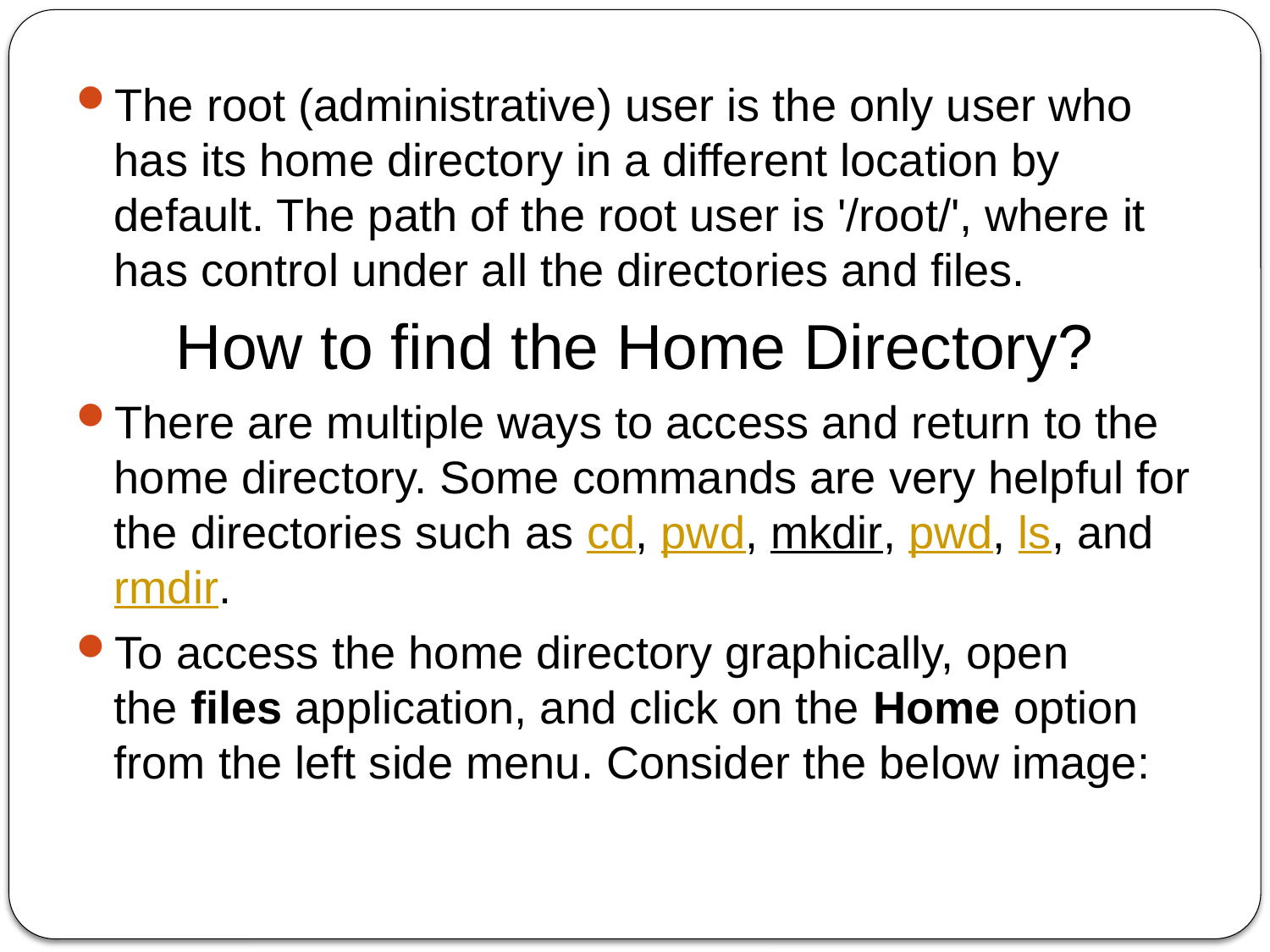

The root (administrative) user is the only user who has its home directory in a different location by default. The path of the root user is '/root/', where it has control under all the directories and files.
How to find the Home Directory?
There are multiple ways to access and return to the home directory. Some commands are very helpful for the directories such as cd, pwd, mkdir, pwd, ls, and rmdir.
To access the home directory graphically, open the files application, and click on the Home option from the left side menu. Consider the below image: